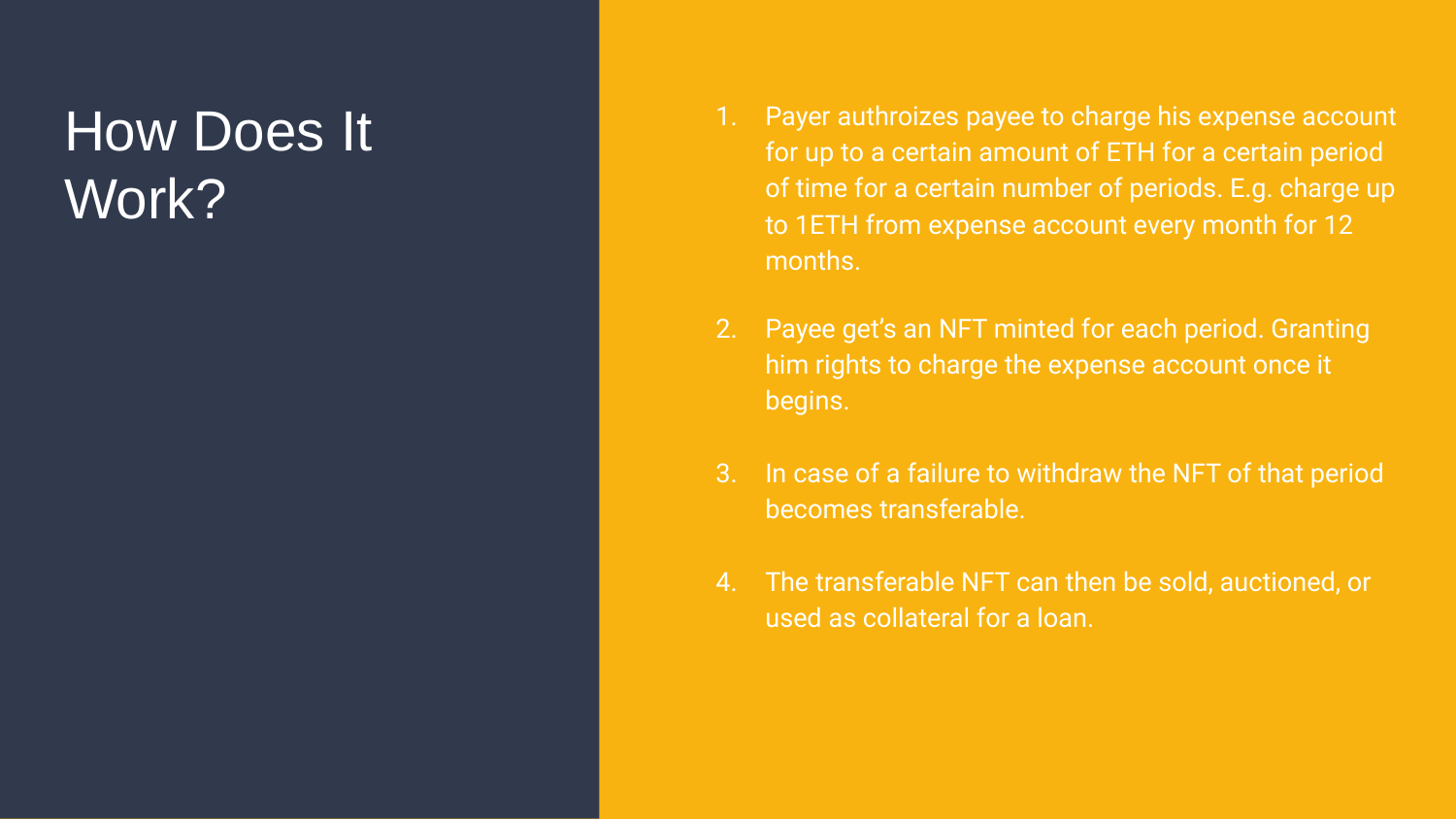

# How Does It Work?
Payer authroizes payee to charge his expense account for up to a certain amount of ETH for a certain period of time for a certain number of periods. E.g. charge up to 1ETH from expense account every month for 12 months.
Payee get’s an NFT minted for each period. Granting him rights to charge the expense account once it begins.
In case of a failure to withdraw the NFT of that period becomes transferable.
The transferable NFT can then be sold, auctioned, or used as collateral for a loan.